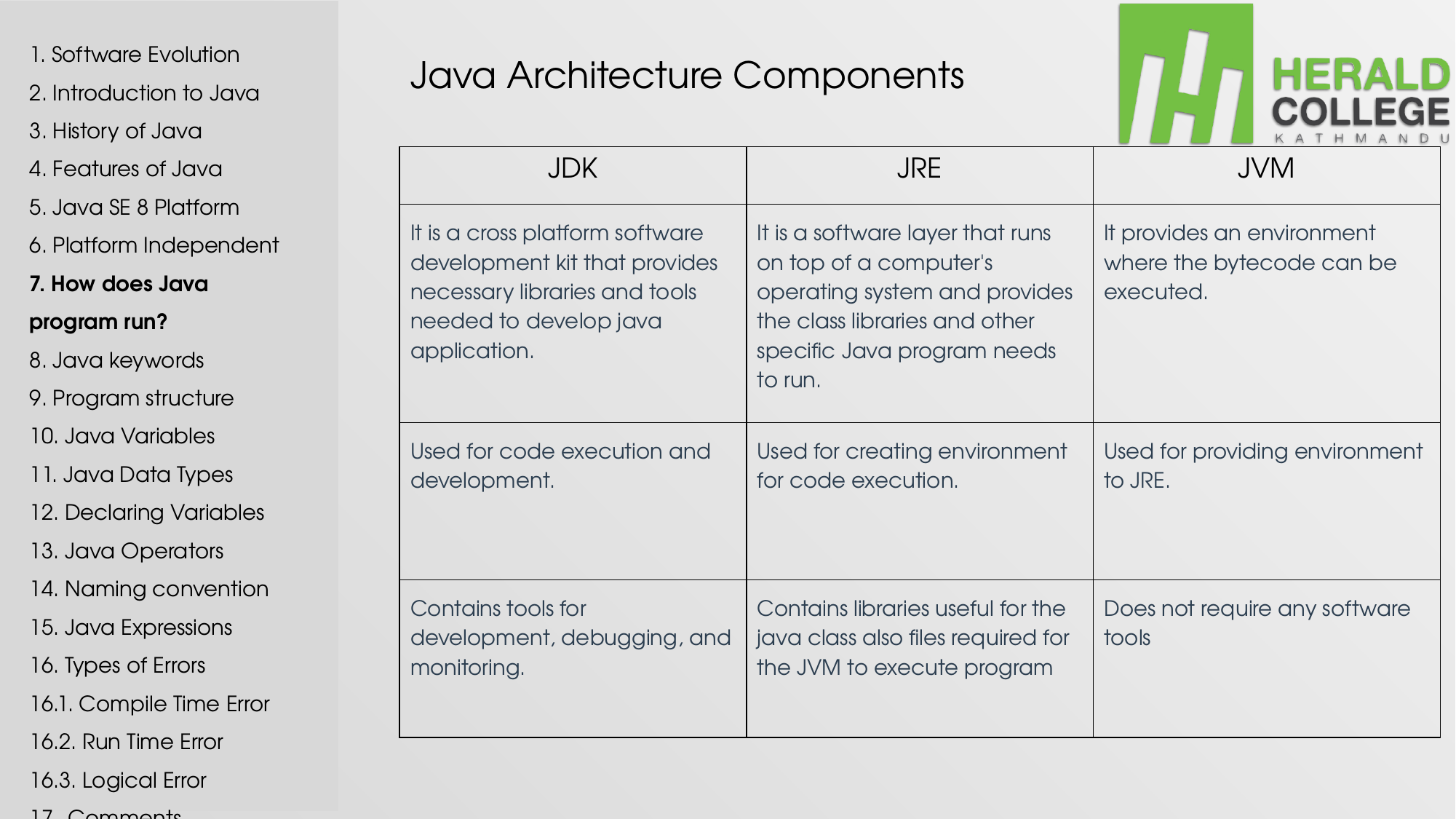

1. Software Evolution
2. Introduction to Java
3. History of Java
4. Features of Java
5. Java SE 8 Platform
6. Platform Independent
7. How does Java program run?
8. Java keywords
9. Program structure
10. Java Variables
11. Java Data Types
12. Declaring Variables
13. Java Operators
14. Naming convention
15. Java Expressions
16. Types of Errors
16.1. Compile Time Error
16.2. Run Time Error
16.3. Logical Error
17.  Comments
Java Architecture Components
| JDK | JRE | JVM |
| --- | --- | --- |
| It is a cross platform software development kit that provides necessary libraries and tools needed to develop java application. | It is a software layer that runs on top of a computer's operating system and provides the class libraries and other specific Java program needs to run. | It provides an environment where the bytecode can be executed. |
| Used for code execution and development. | Used for creating environment for code execution. | Used for providing environment to JRE. |
| Contains tools for development, debugging, and monitoring. | Contains libraries useful for the java class also files required for the JVM to execute program | Does not require any software tools |